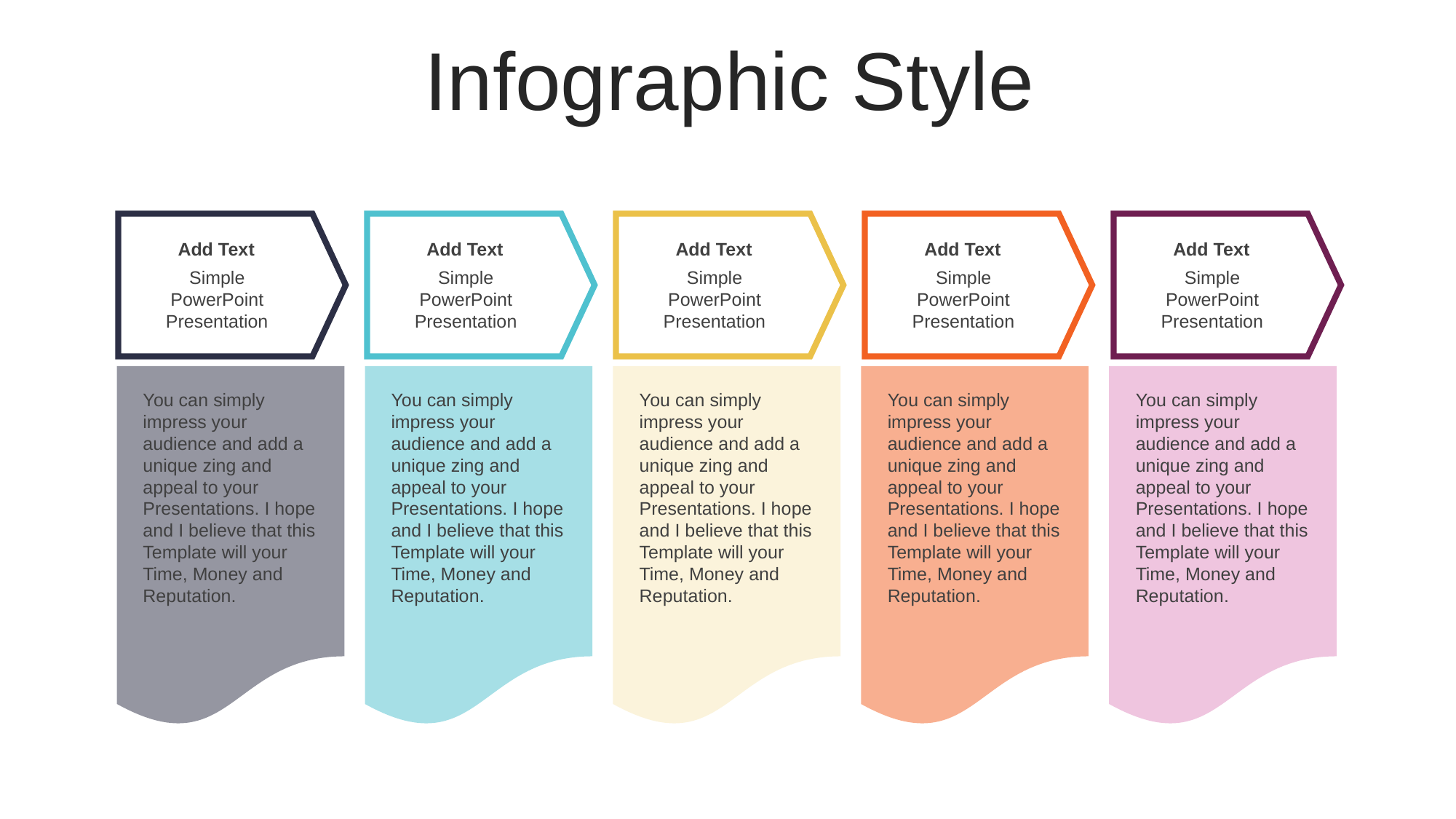

Infographic Style

Add Text
Simple PowerPoint Presentation
Add Text
Simple PowerPoint Presentation
Add Text
Simple PowerPoint Presentation
Add Text
Simple PowerPoint Presentation
Add Text
Simple PowerPoint Presentation

You can simply impress your audience and add a unique zing and appeal to your Presentations. I hope and I believe that this Template will your Time, Money and Reputation.
You can simply impress your audience and add a unique zing and appeal to your Presentations. I hope and I believe that this Template will your Time, Money and Reputation.
You can simply impress your audience and add a unique zing and appeal to your Presentations. I hope and I believe that this Template will your Time, Money and Reputation.
You can simply impress your audience and add a unique zing and appeal to your Presentations. I hope and I believe that this Template will your Time, Money and Reputation.
You can simply impress your audience and add a unique zing and appeal to your Presentations. I hope and I believe that this Template will your Time, Money and Reputation.